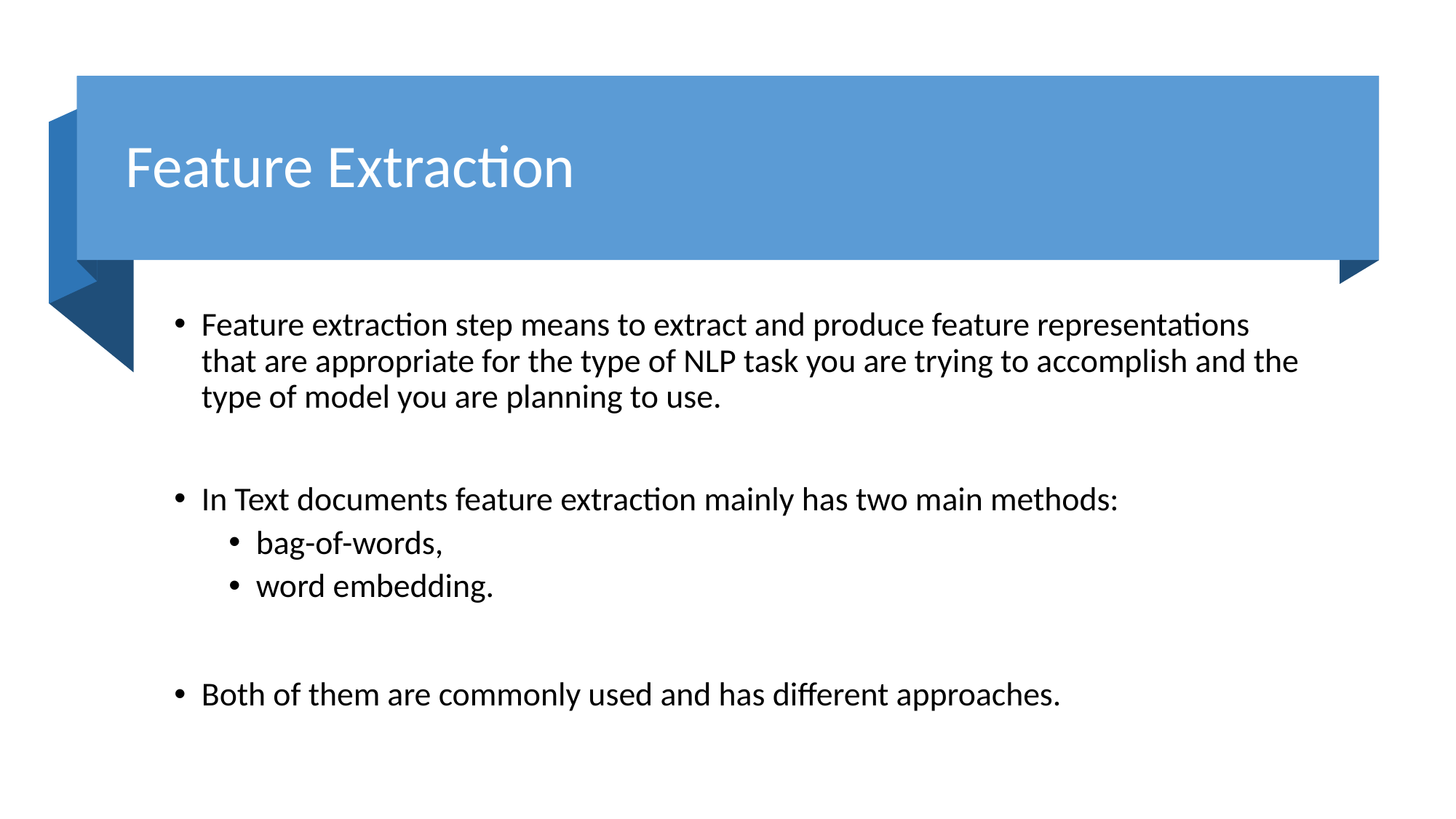

# Feature Extraction

Feature extraction step means to extract and produce feature representations that are appropriate for the type of NLP task you are trying to accomplish and the type of model you are planning to use.

In Text documents feature extraction mainly has two main methods:
bag-of-words,
word embedding.

Both of them are commonly used and has different approaches.